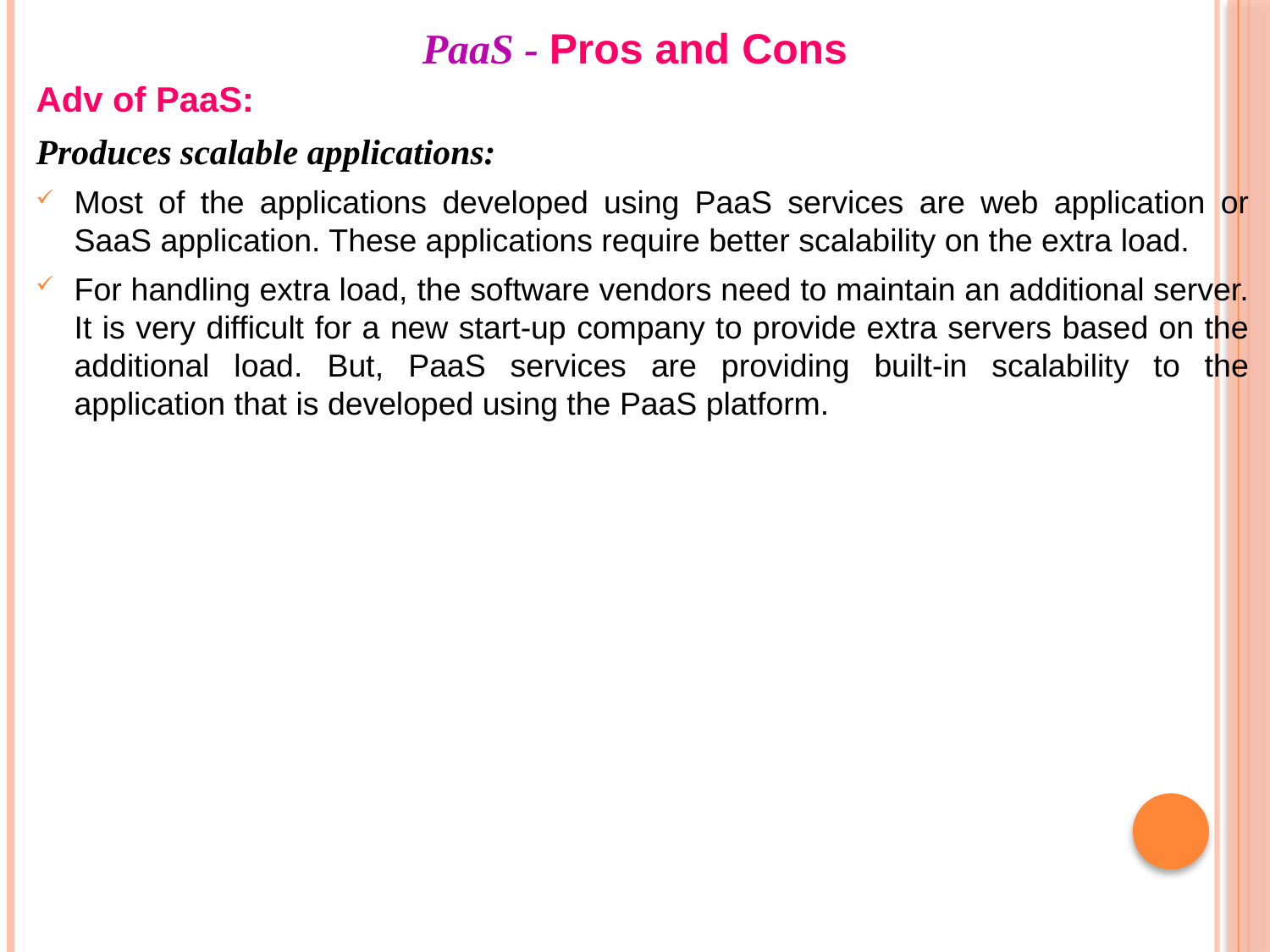

# PaaS - Pros and Cons
Adv of PaaS:
Produces scalable applications:
Most of the applications developed using PaaS services are web application or SaaS application. These applications require better scalability on the extra load.
For handling extra load, the software vendors need to maintain an additional server. It is very difficult for a new start-up company to provide extra servers based on the additional load. But, PaaS services are providing built-in scalability to the application that is developed using the PaaS platform.